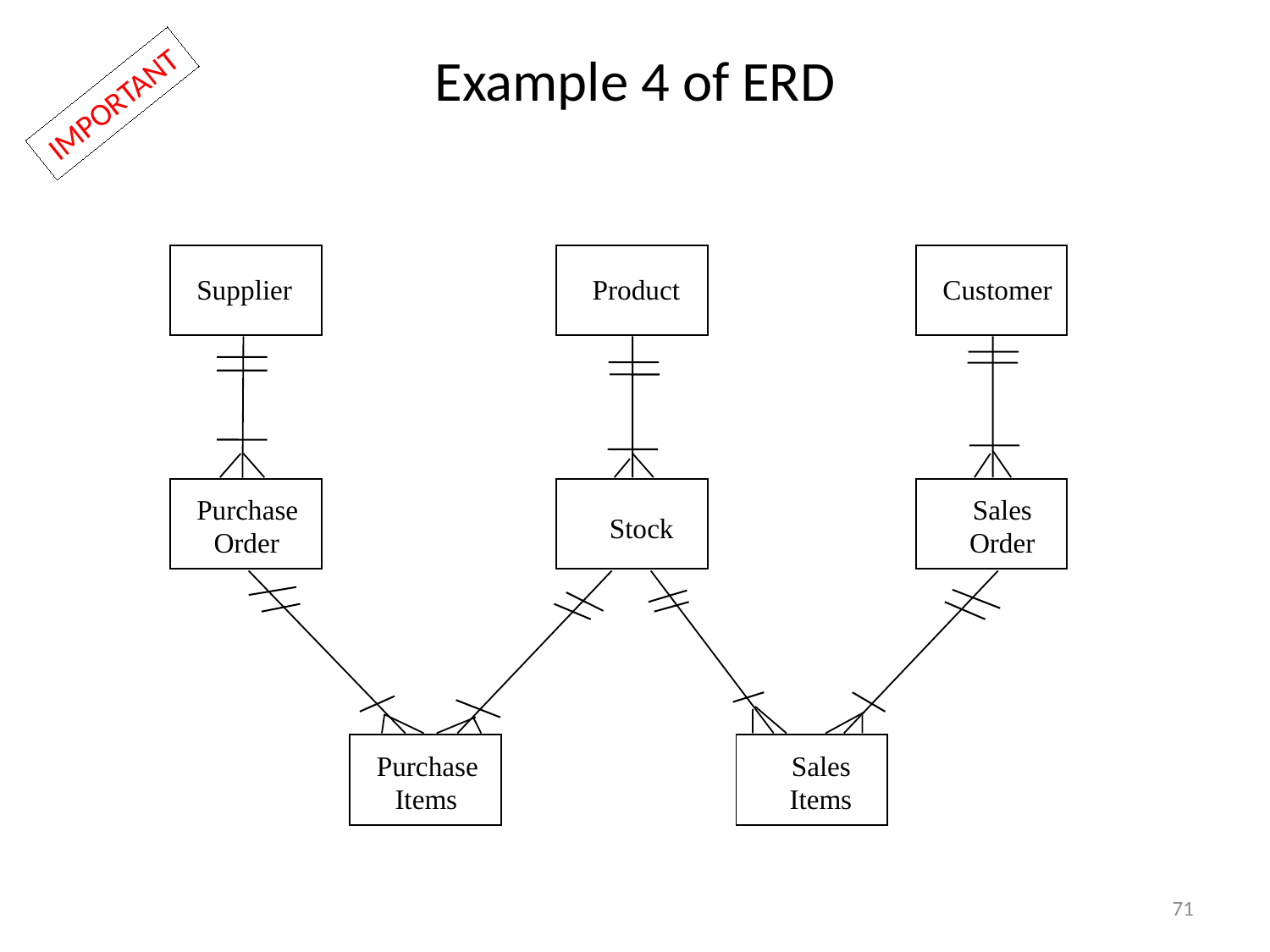

# Example 4 of ERD
IMPORTANT

Supplier
Product
Customer

Purchase
Sales
Stock
Order
Order

Purchase
Sales
Items
Items
71